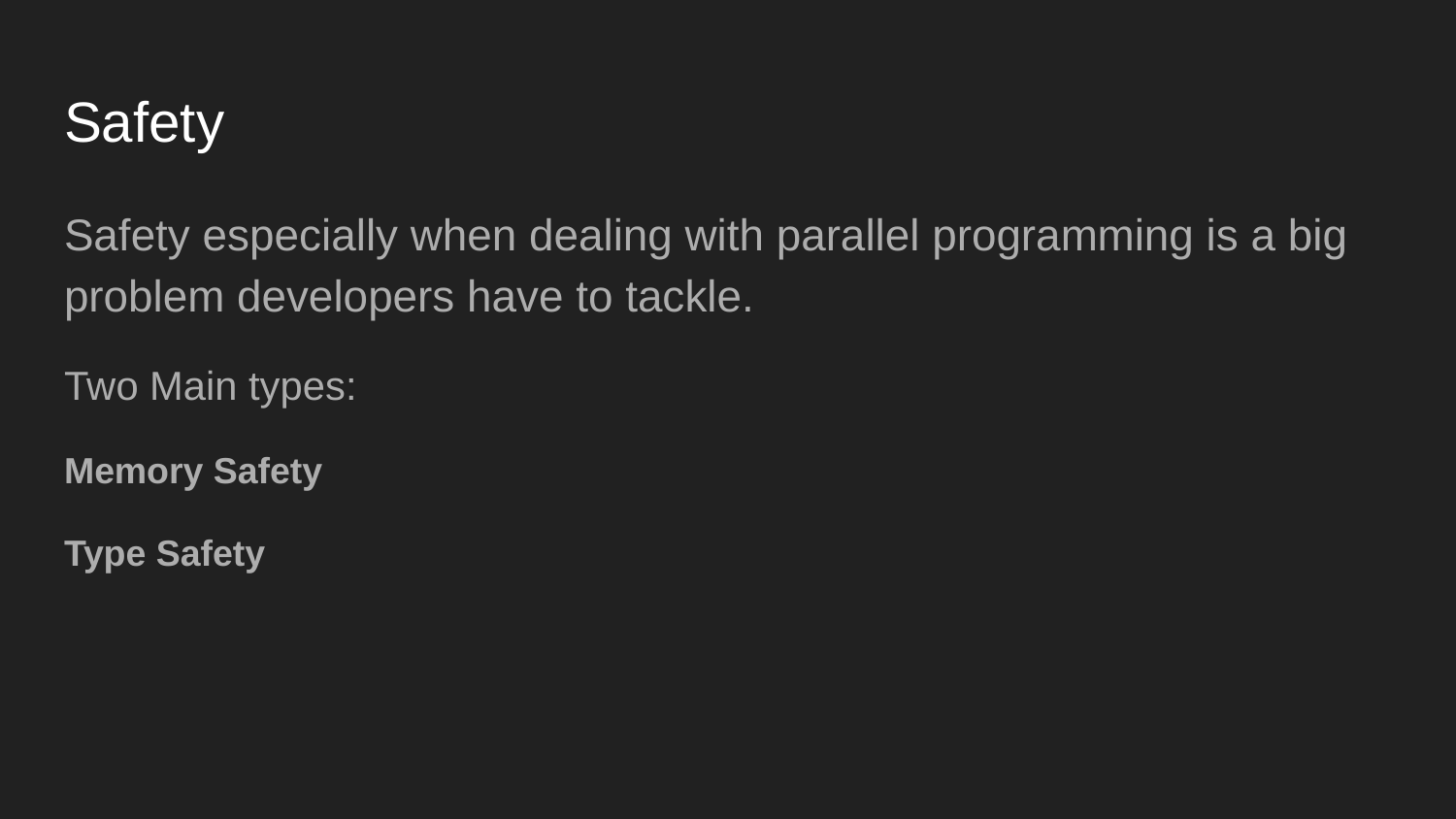

# Safety
Safety especially when dealing with parallel programming is a big problem developers have to tackle.
Two Main types:
Memory Safety
Type Safety